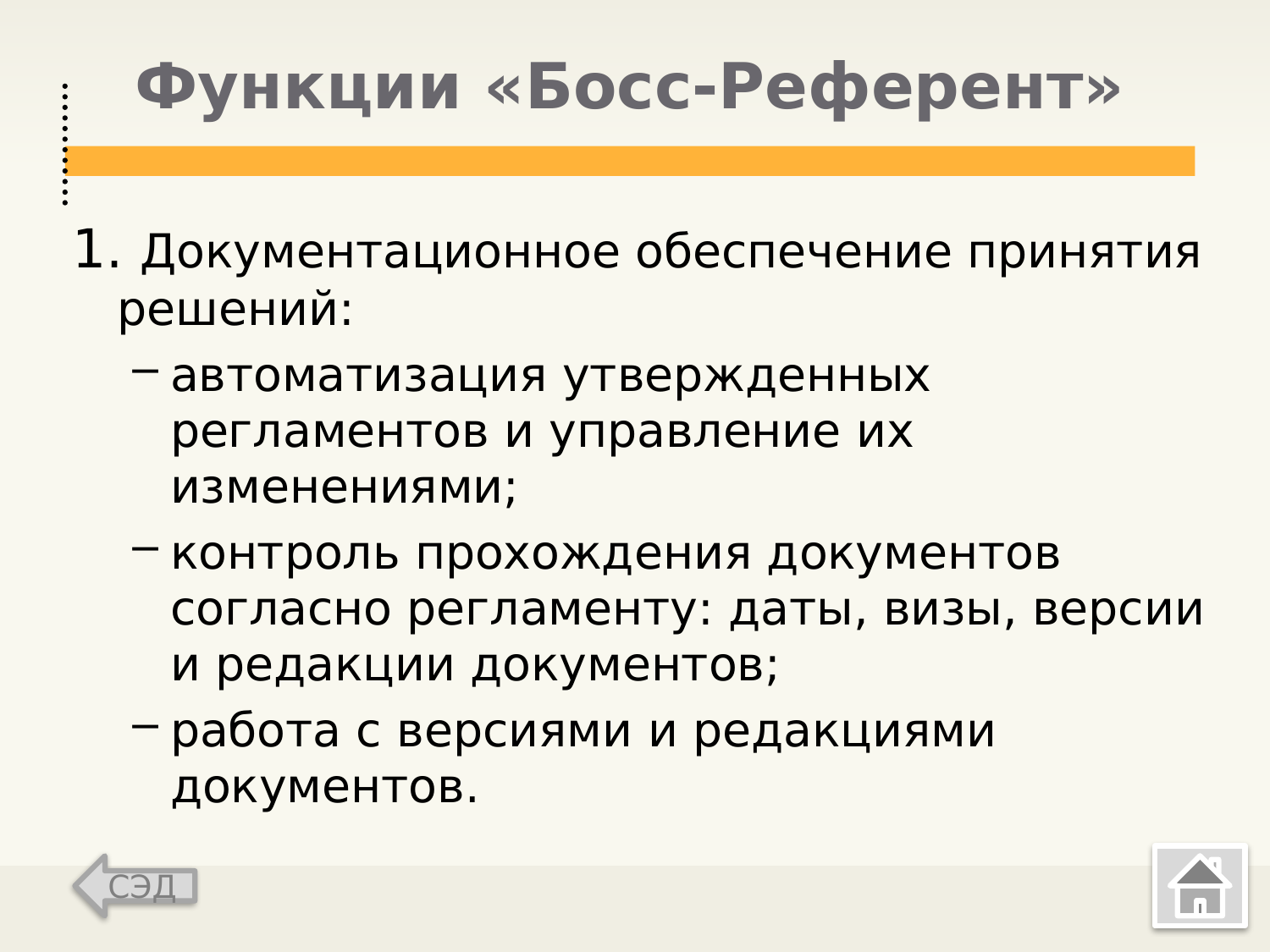

# Функции «Босс-Референт»
1. Документационное обеспечение принятия решений:
автоматизация утвержденных регламентов и управление их изменениями;
контроль прохождения документов согласно регламенту: даты, визы, версии и редакции документов;
работа с версиями и редакциями документов.

СЭД